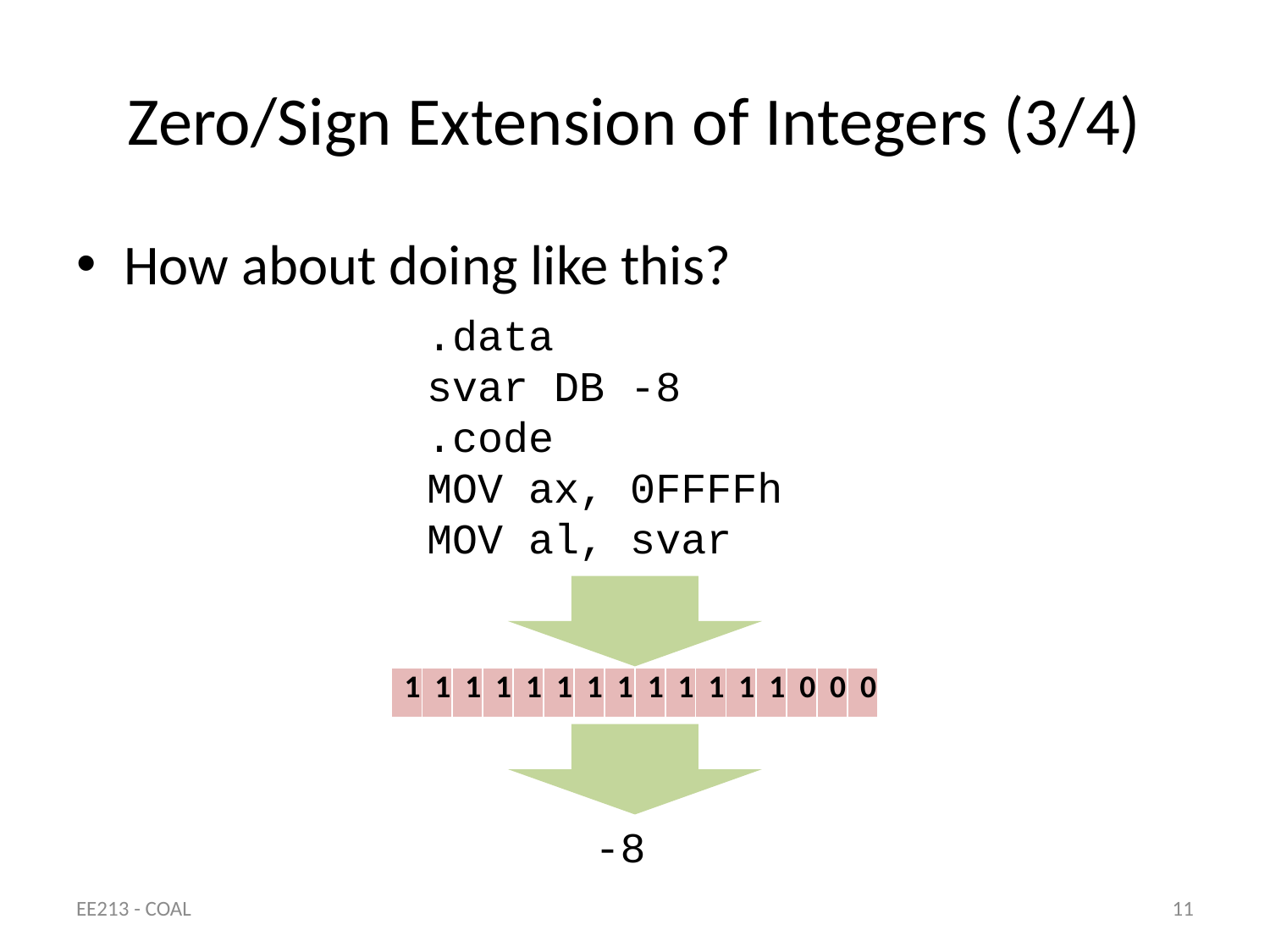

# Zero/Sign Extension of Integers (3/4)
How about doing like this?

.data
svar DB -8
.code
MOV ax, 0FFFFh
MOV al, svar

| 1 | 1 | 1 | 1 | 1 | 1 | 1 | 1 | 1 | 1 | 1 | 1 | 1 | 0 | 0 | 0 |
| --- | --- | --- | --- | --- | --- | --- | --- | --- | --- | --- | --- | --- | --- | --- | --- |

-8
EE213 - COAL
11